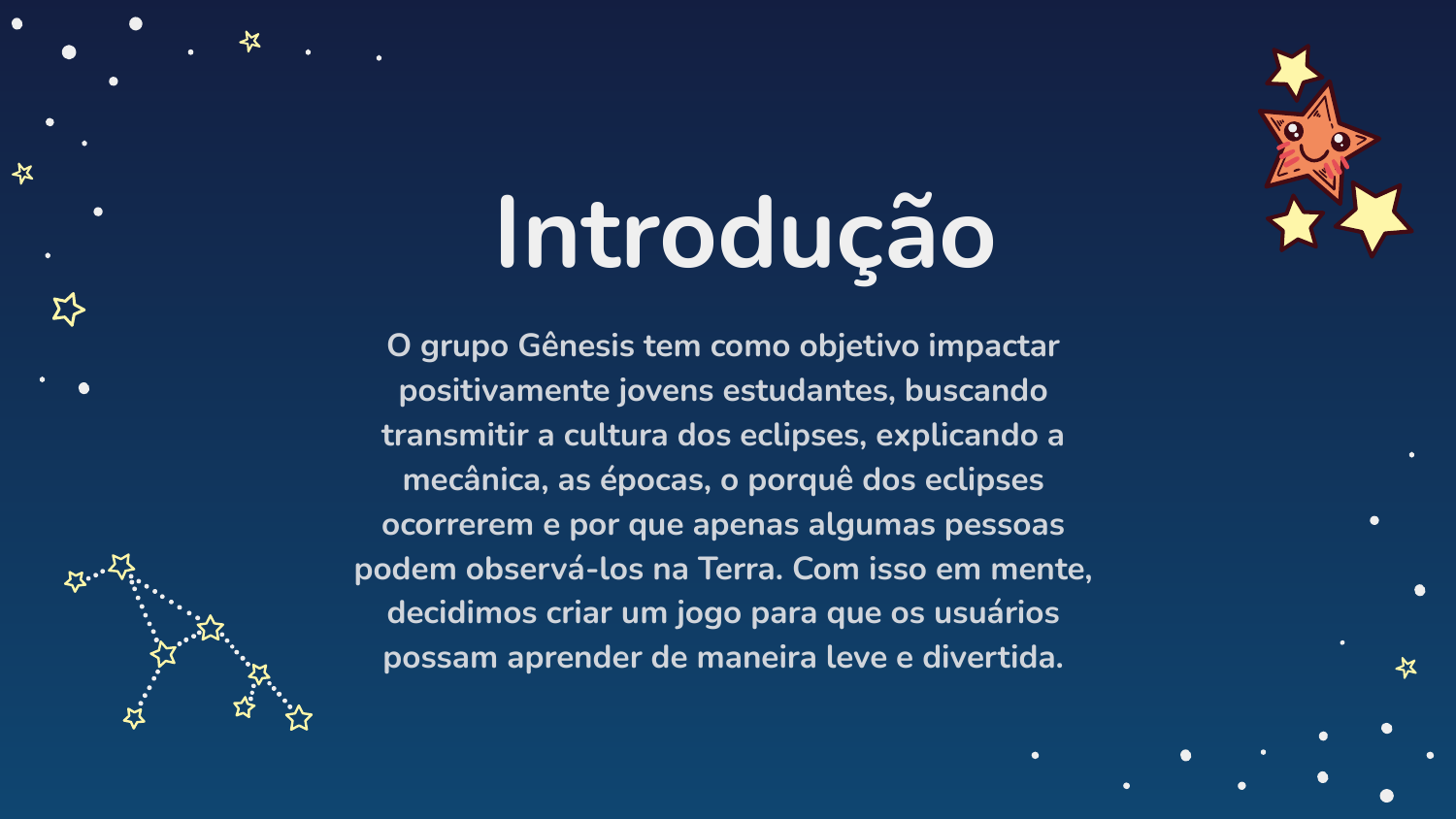

# Introdução
O grupo Gênesis tem como objetivo impactar positivamente jovens estudantes, buscando transmitir a cultura dos eclipses, explicando a mecânica, as épocas, o porquê dos eclipses ocorrerem e por que apenas algumas pessoas podem observá-los na Terra. Com isso em mente, decidimos criar um jogo para que os usuários possam aprender de maneira leve e divertida.